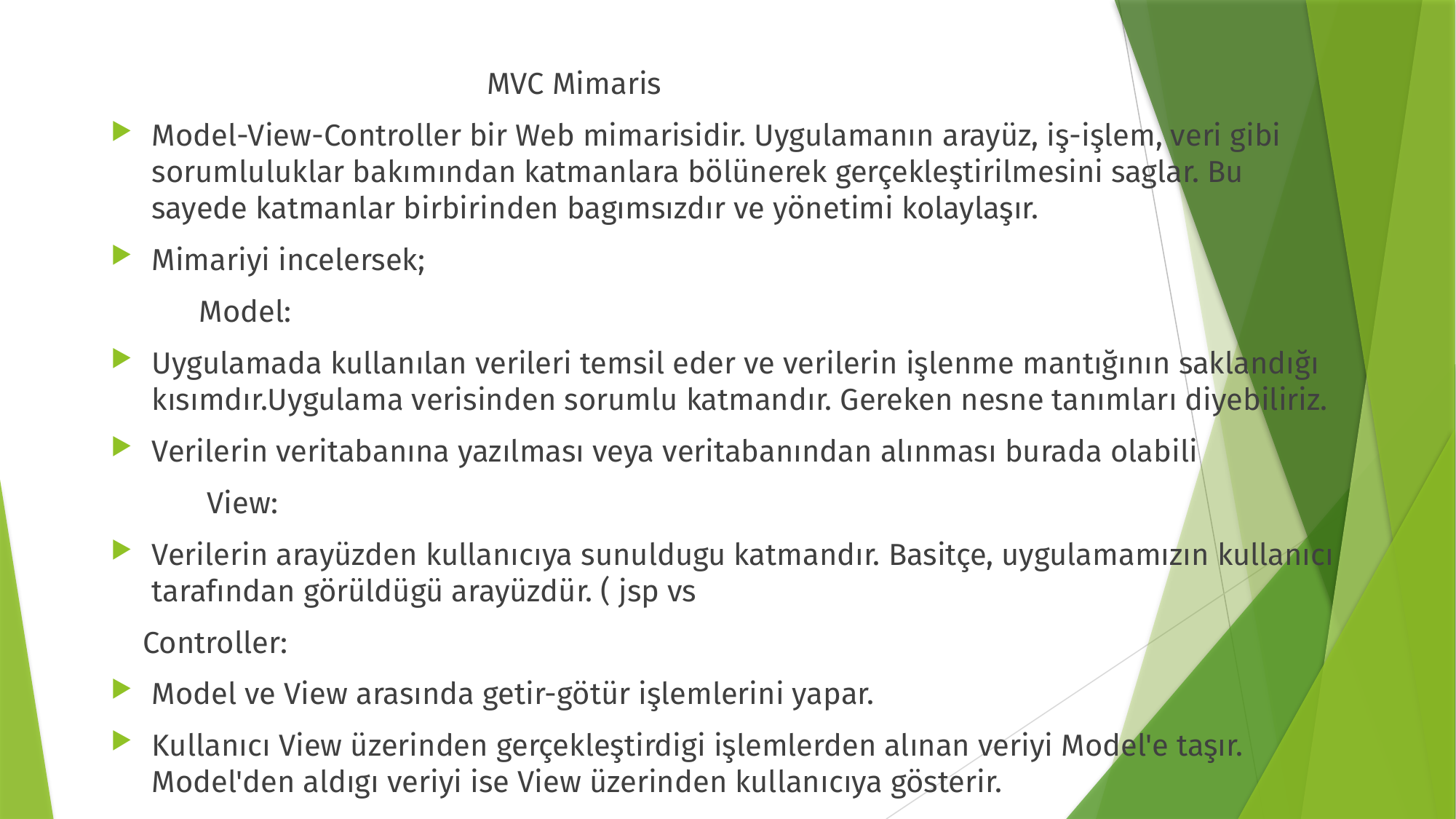

MVC Mimaris
Model-View-Controller bir Web mimarisidir. Uygulamanın arayüz, iş-işlem, veri gibi sorumluluklar bakımından katmanlara bölünerek gerçekleştirilmesini saglar. Bu sayede katmanlar birbirinden bagımsızdır ve yönetimi kolaylaşır.
Mimariyi incelersek;
           Model:
Uygulamada kullanılan verileri temsil eder ve verilerin işlenme mantığının saklandığı kısımdır.Uygulama verisinden sorumlu katmandır. Gereken nesne tanımları diyebiliriz.
Verilerin veritabanına yazılması veya veritabanından alınması burada olabili
            View:
Verilerin arayüzden kullanıcıya sunuldugu katmandır. Basitçe, uygulamamızın kullanıcı tarafından görüldügü arayüzdür. ( jsp vs
    Controller:
Model ve View arasında getir-götür işlemlerini yapar.
Kullanıcı View üzerinden gerçekleştirdigi işlemlerden alınan veriyi Model'e taşır. Model'den aldıgı veriyi ise View üzerinden kullanıcıya gösterir.